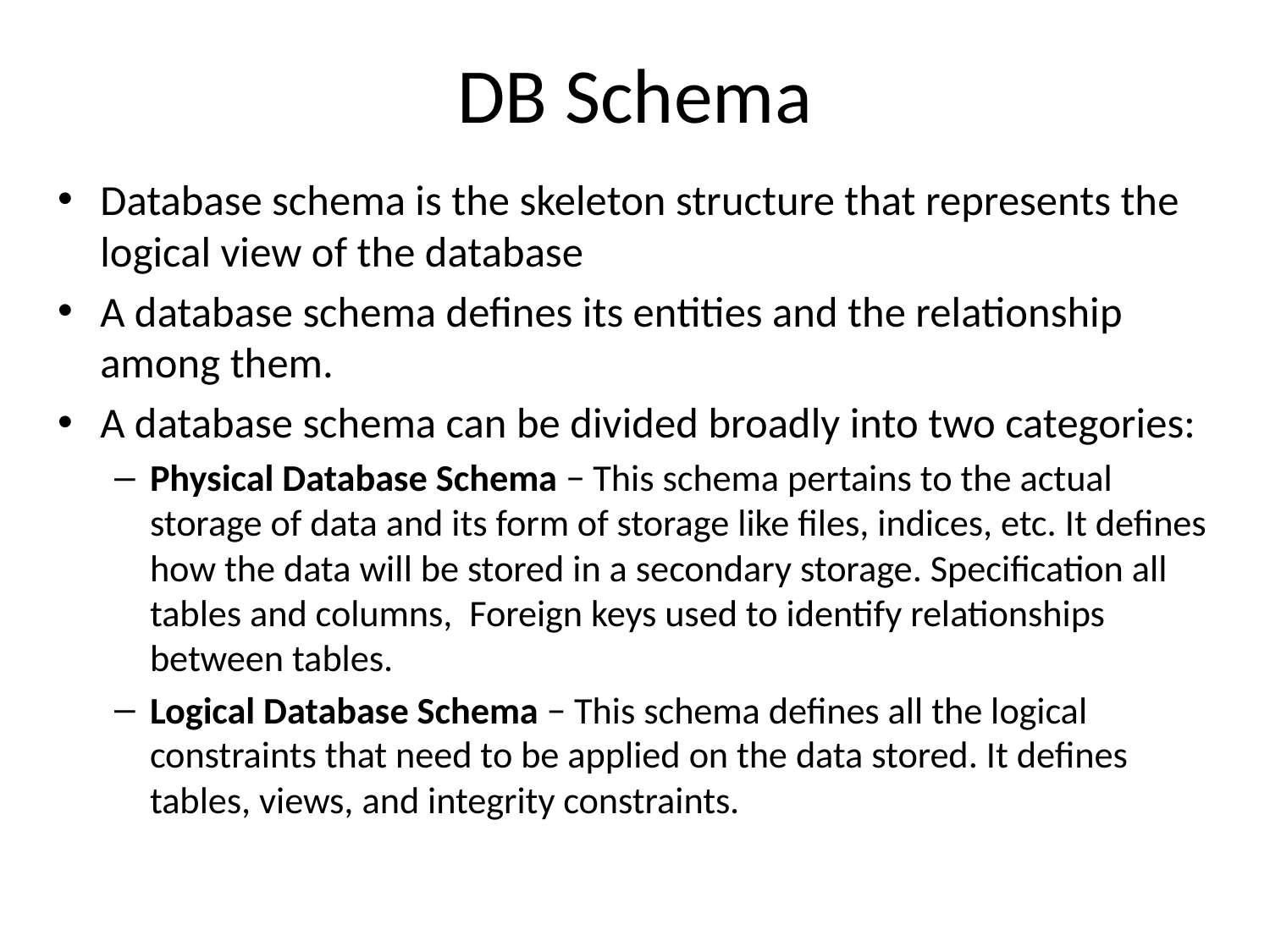

# DB Schema
Database schema is the skeleton structure that represents the logical view of the database
A database schema defines its entities and the relationship among them.
A database schema can be divided broadly into two categories:
Physical Database Schema − This schema pertains to the actual storage of data and its form of storage like files, indices, etc. It defines how the data will be stored in a secondary storage. Specification all tables and columns,  Foreign keys used to identify relationships between tables.
Logical Database Schema − This schema defines all the logical constraints that need to be applied on the data stored. It defines tables, views, and integrity constraints.